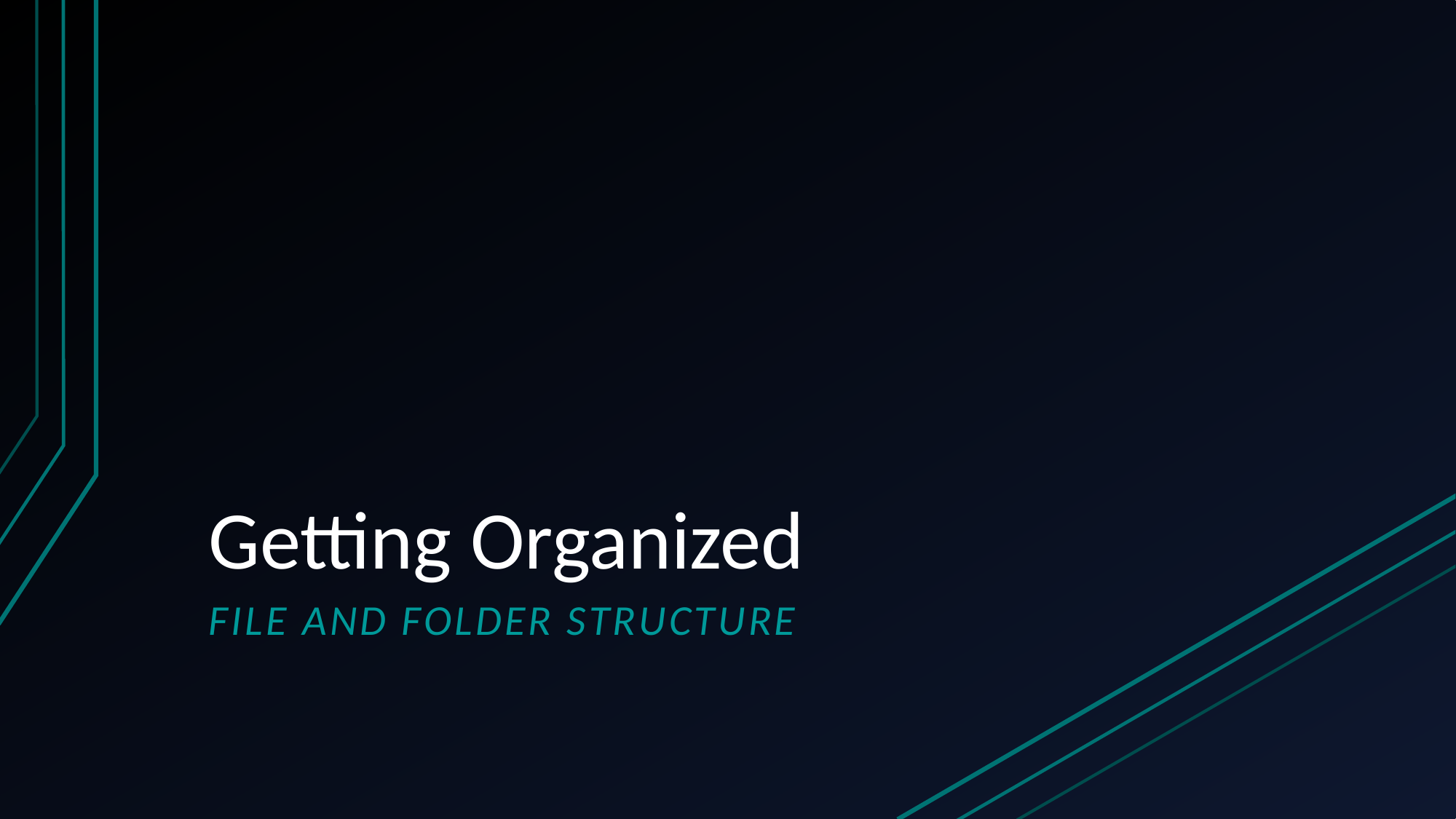

# Getting Organized
File and Folder Structure